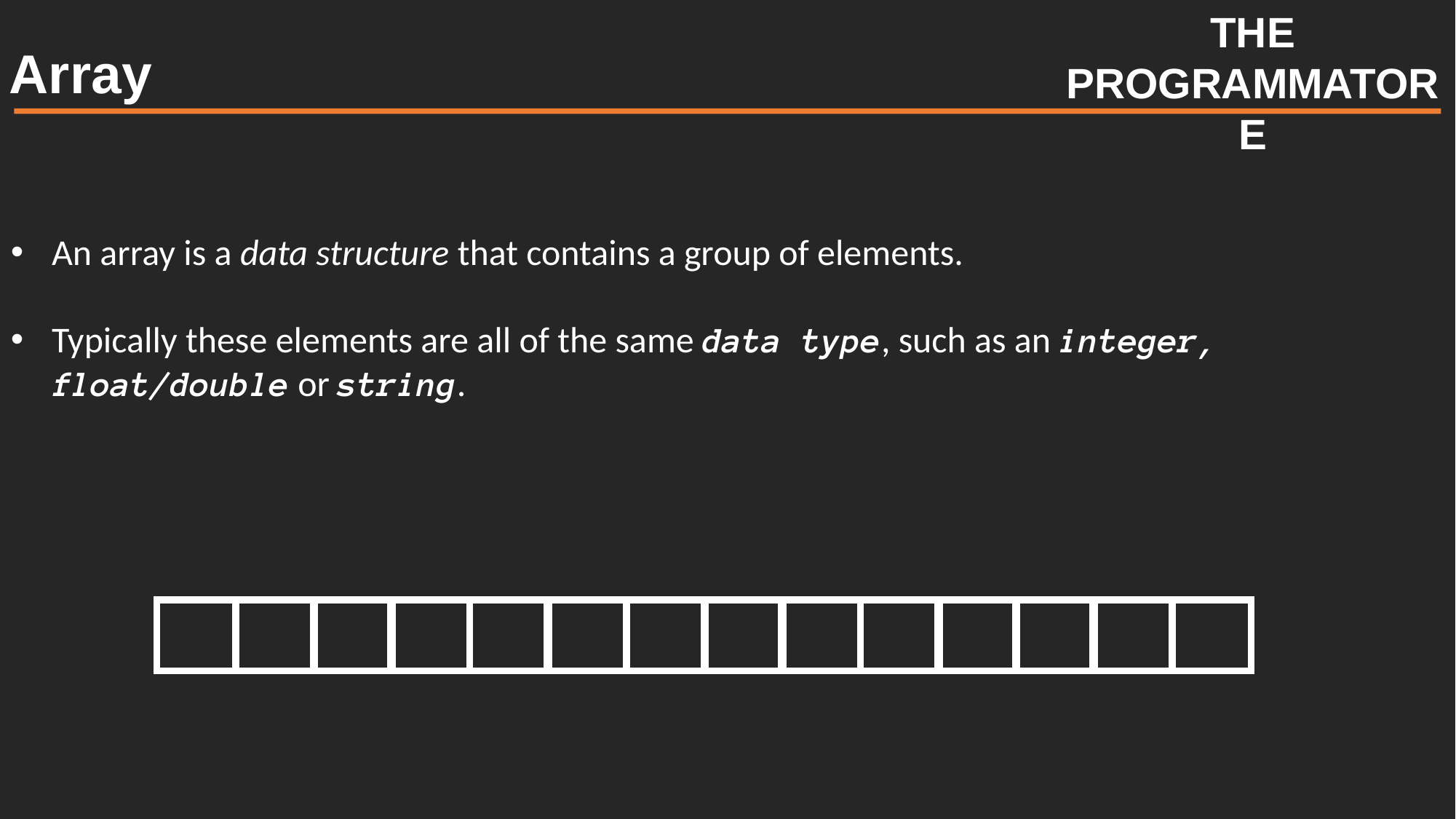

THE
PROGRAMMATORE
Array

An array is a data structure that contains a group of elements.

Typically these elements are all of the same data type, such as an integer, float/double or string.